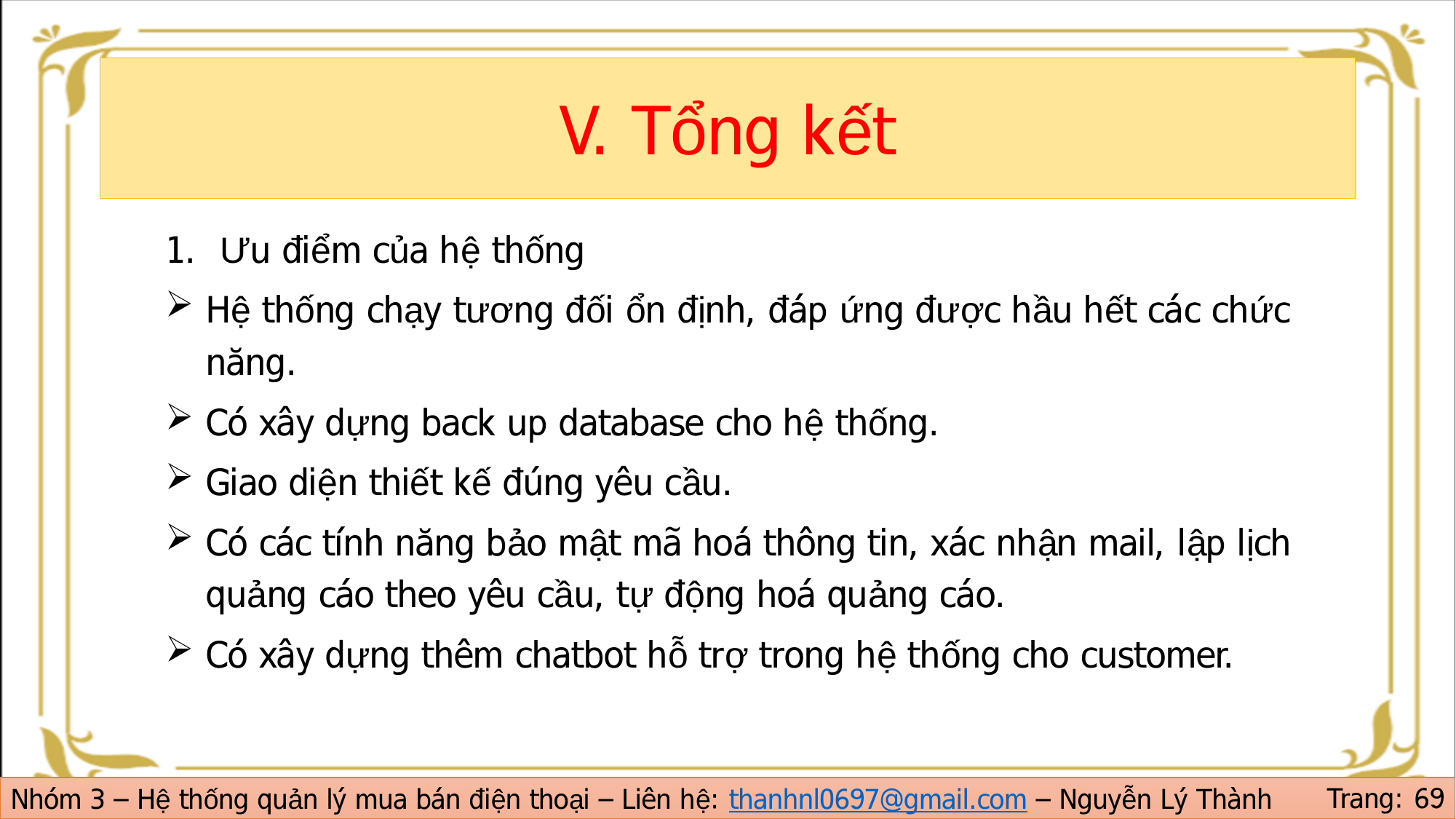

#
`
V. Tổng kết
Ưu điểm của hệ thống
Hệ thống chạy tương đối ổn định, đáp ứng được hầu hết các chức năng.
Có xây dựng back up database cho hệ thống.
Giao diện thiết kế đúng yêu cầu.
Có các tính năng bảo mật mã hoá thông tin, xác nhận mail, lập lịch quảng cáo theo yêu cầu, tự động hoá quảng cáo.
Có xây dựng thêm chatbot hỗ trợ trong hệ thống cho customer.
69